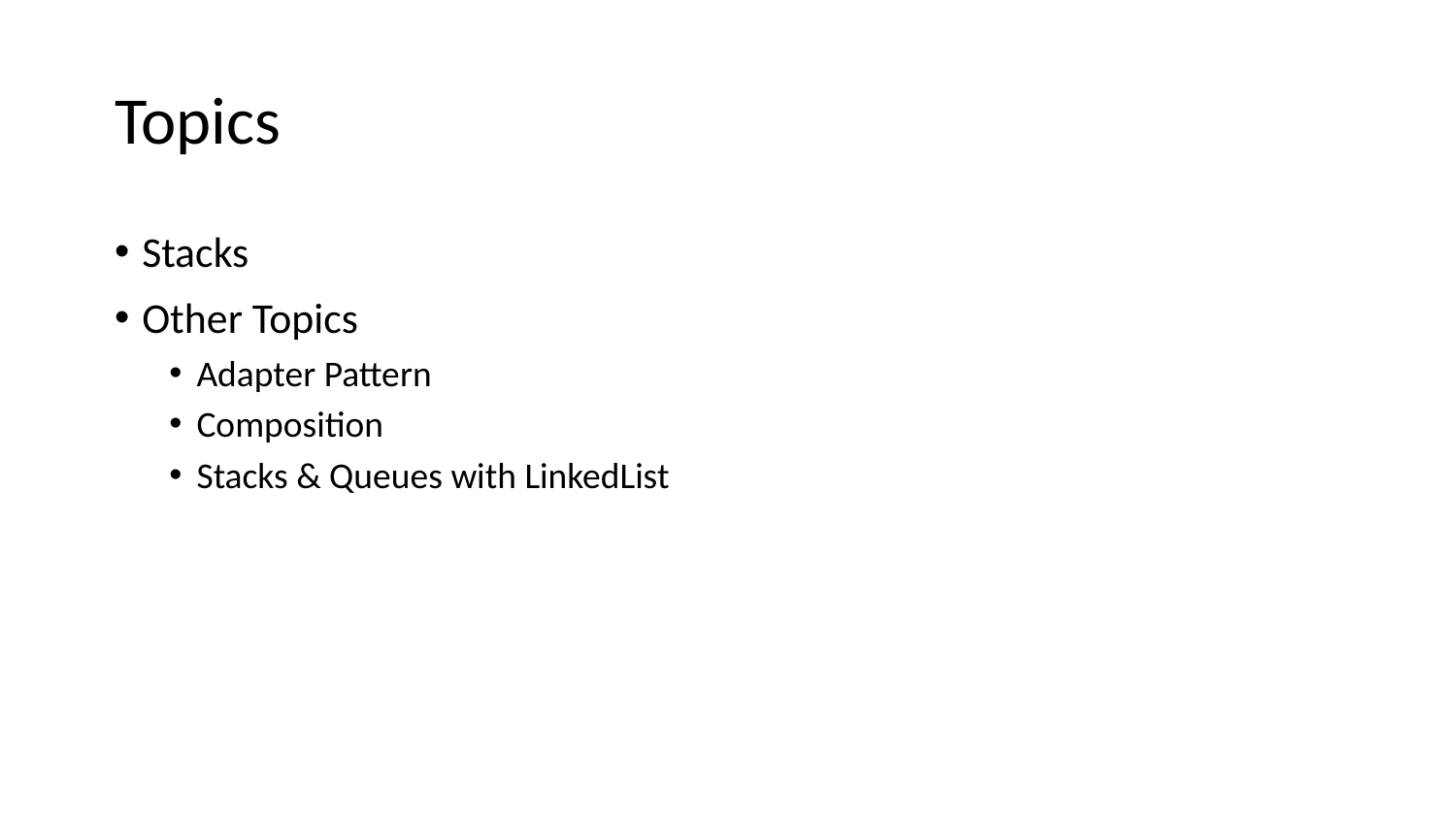

# Topics
Stacks
Other Topics
Adapter Pattern
Composition
Stacks & Queues with LinkedList